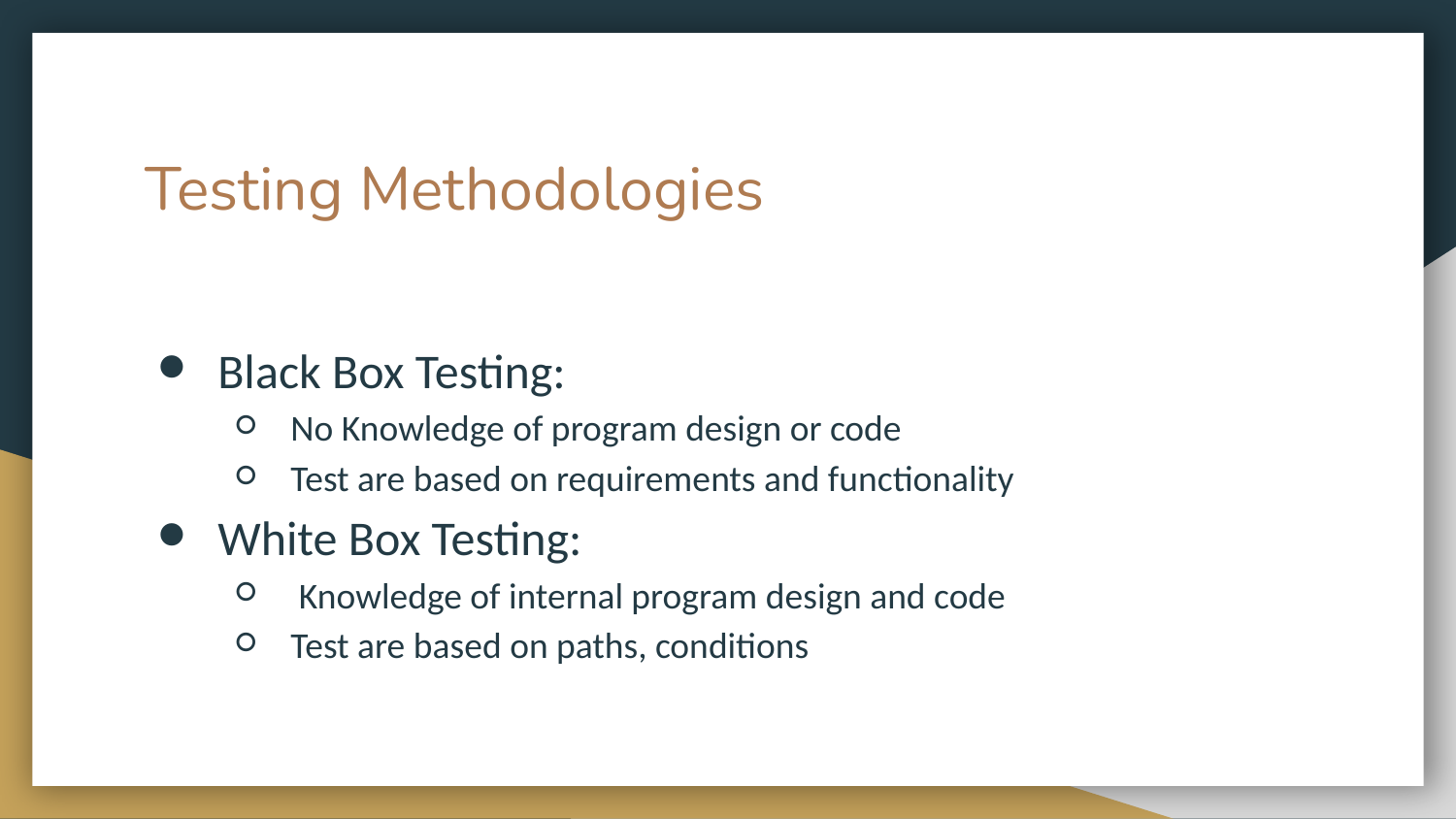

# Testing Methodologies
Black Box Testing:
No Knowledge of program design or code
Test are based on requirements and functionality
White Box Testing:
 Knowledge of internal program design and code
Test are based on paths, conditions